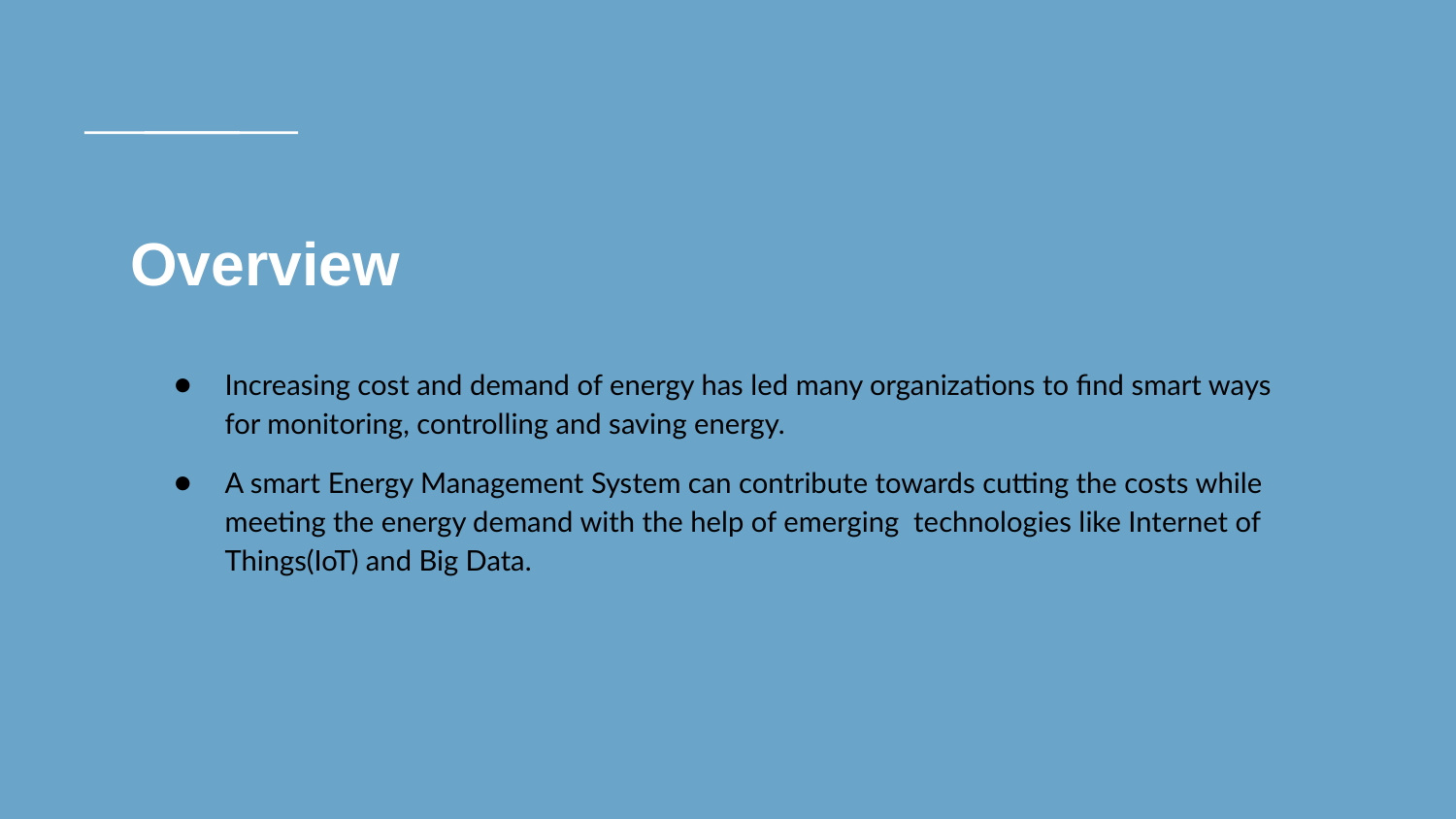

# Overview
Increasing cost and demand of energy has led many organizations to find smart ways for monitoring, controlling and saving energy.
A smart Energy Management System can contribute towards cutting the costs while meeting the energy demand with the help of emerging  technologies like Internet of Things(IoT) and Big Data.